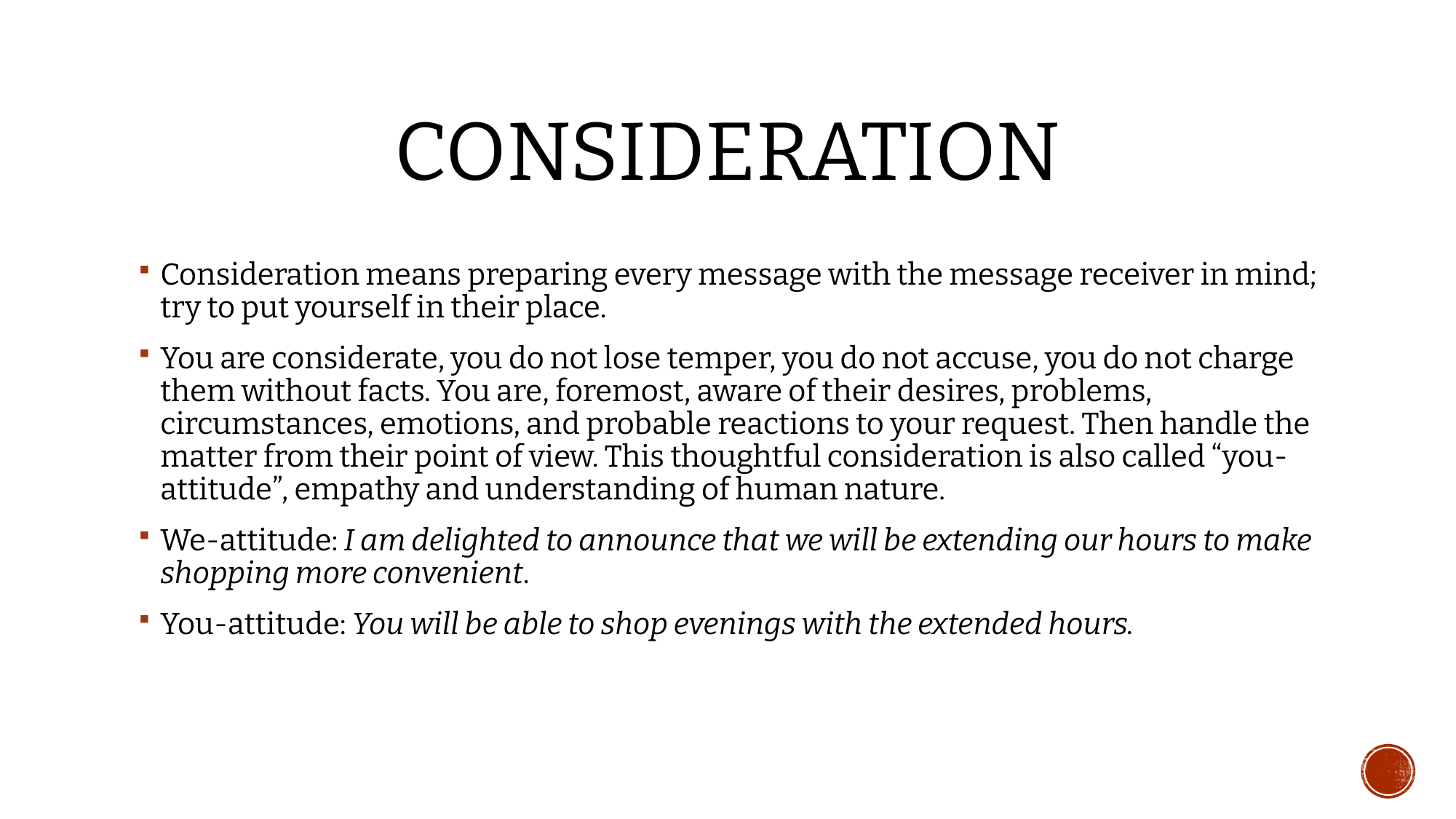

# consideration
Consideration means preparing every message with the message receiver in mind; try to put yourself in their place.
You are considerate, you do not lose temper, you do not accuse, you do not charge them without facts. You are, foremost, aware of their desires, problems, circumstances, emotions, and probable reactions to your request. Then handle the matter from their point of view. This thoughtful consideration is also called “you-attitude”, empathy and understanding of human nature.
We-attitude: I am delighted to announce that we will be extending our hours to make shopping more convenient.
You-attitude: You will be able to shop evenings with the extended hours.